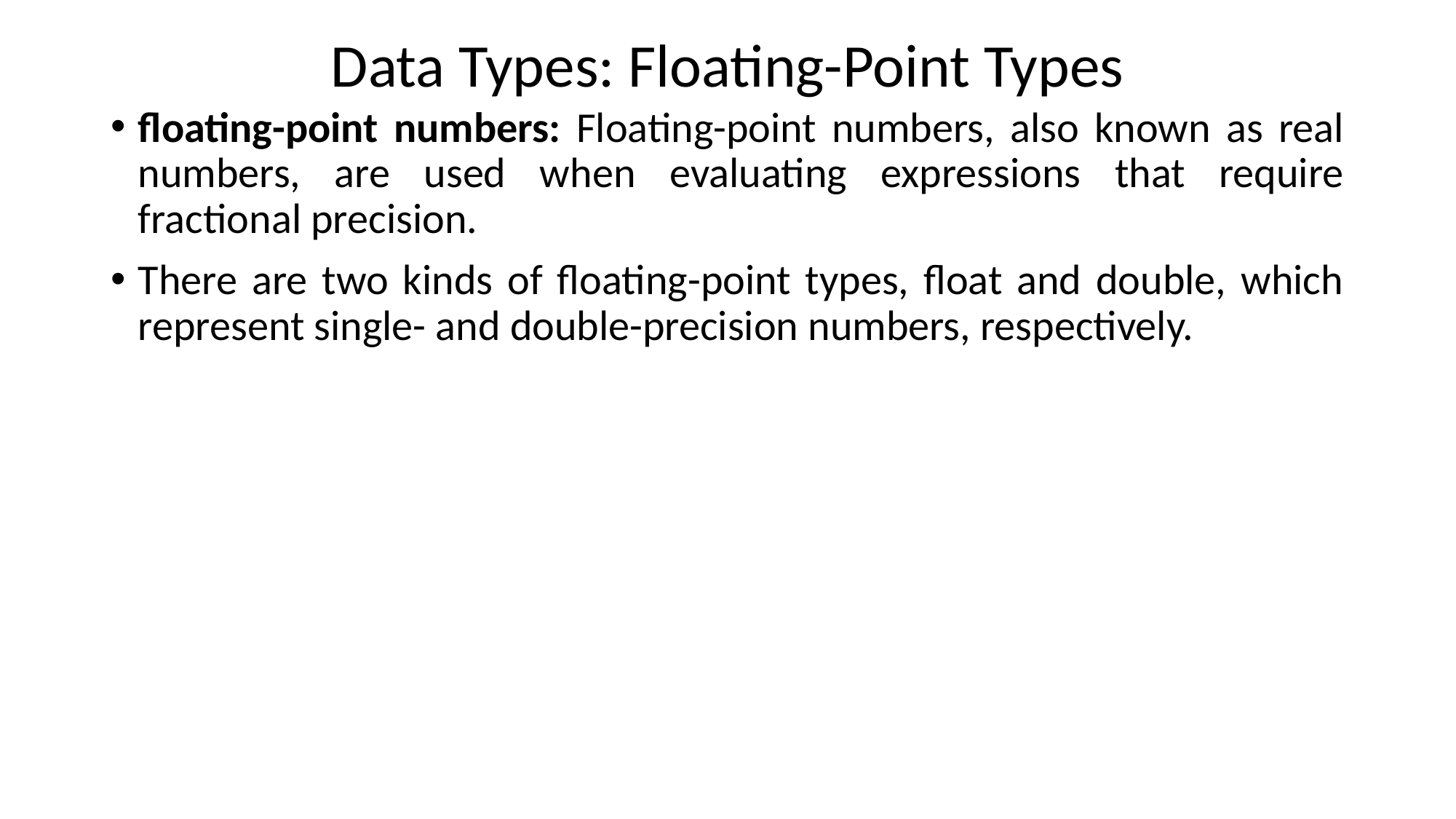

# Data Types: Floating-Point Types
floating-point numbers: Floating-point numbers, also known as real numbers, are used when evaluating expressions that require fractional precision.
There are two kinds of floating-point types, float and double, which represent single- and double-precision numbers, respectively.